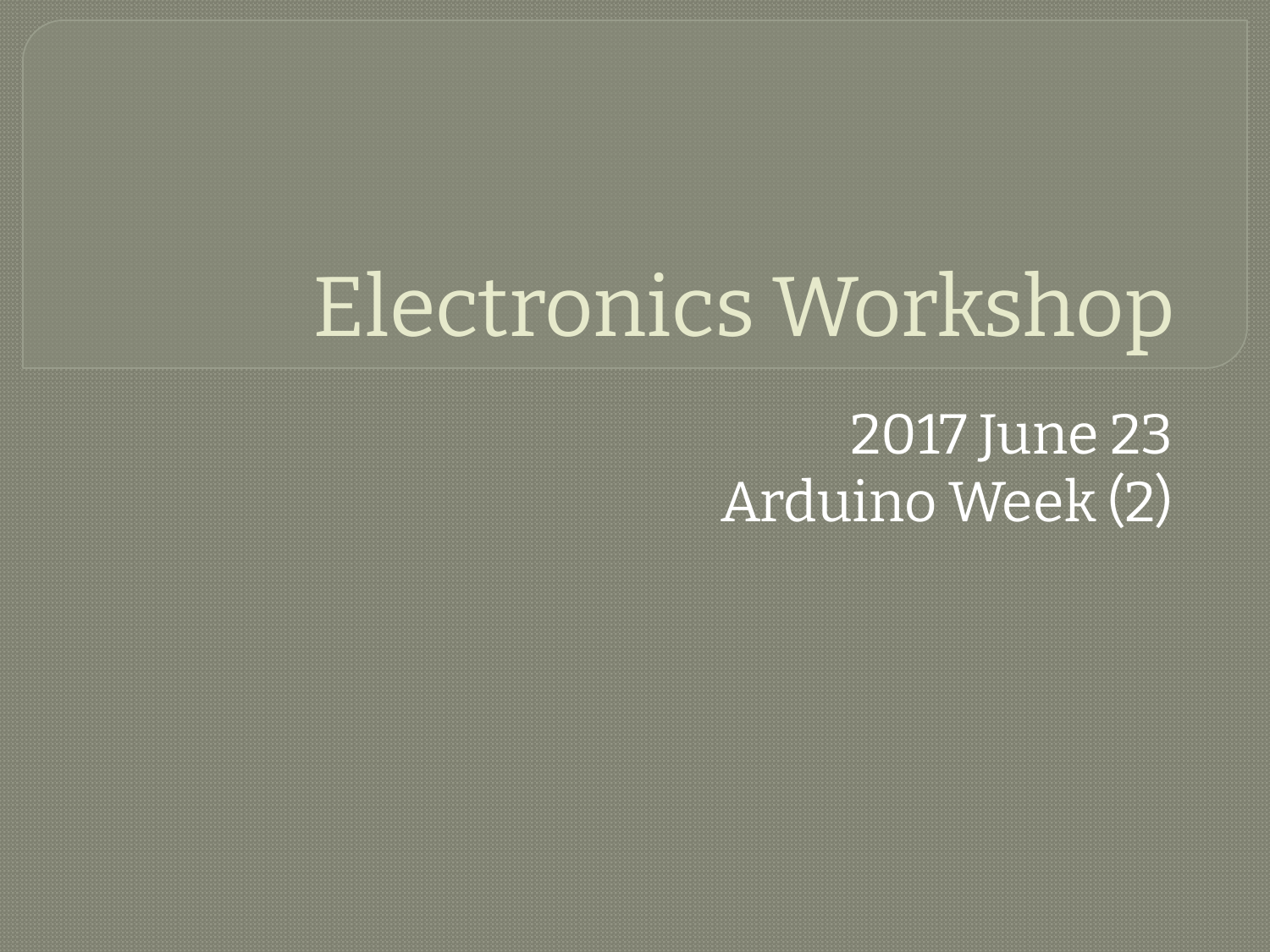

# Electronics Workshop
2017 June 23
Arduino Week (2)